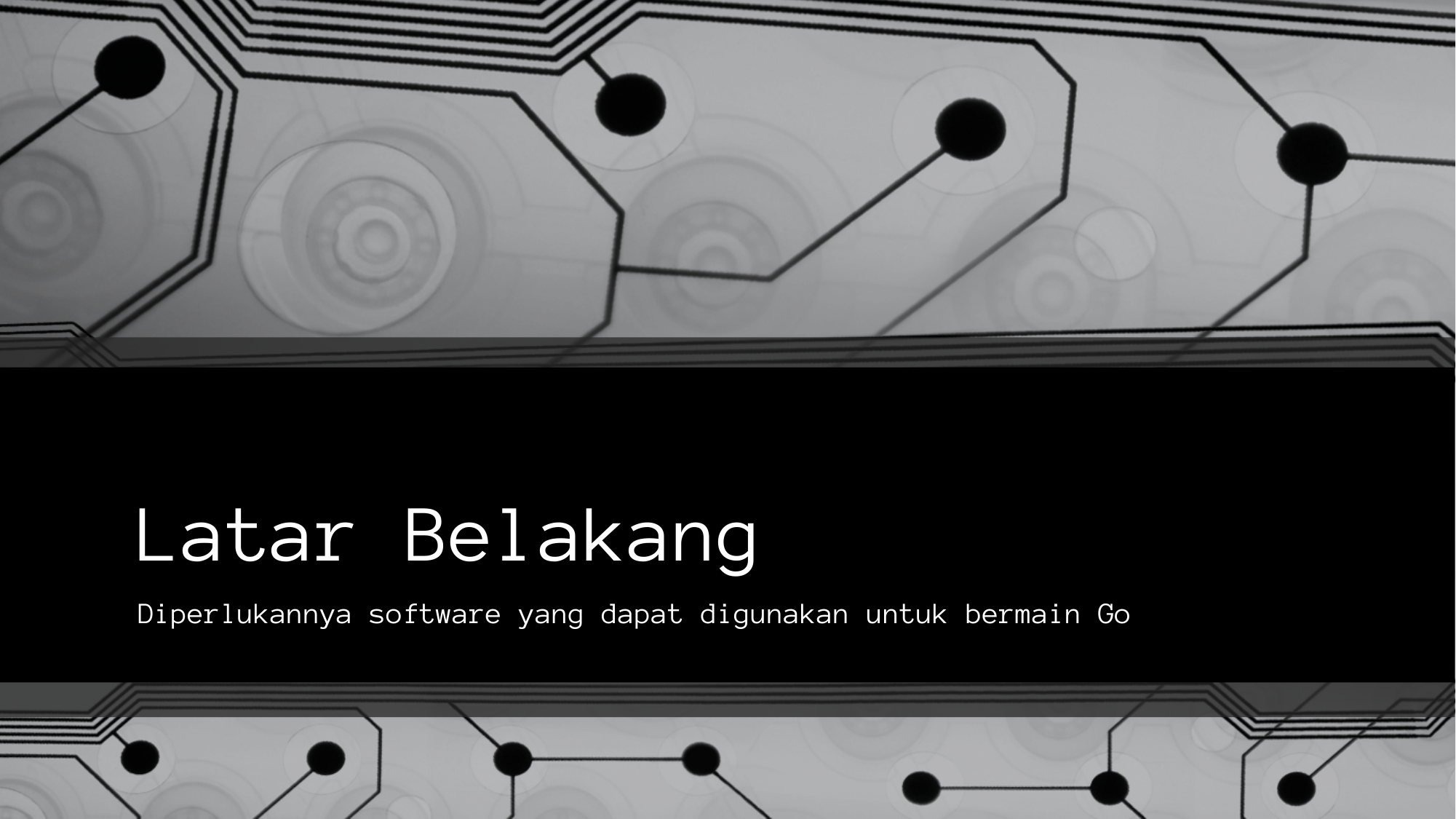

# Latar Belakang
Diperlukannya software yang dapat digunakan untuk bermain Go